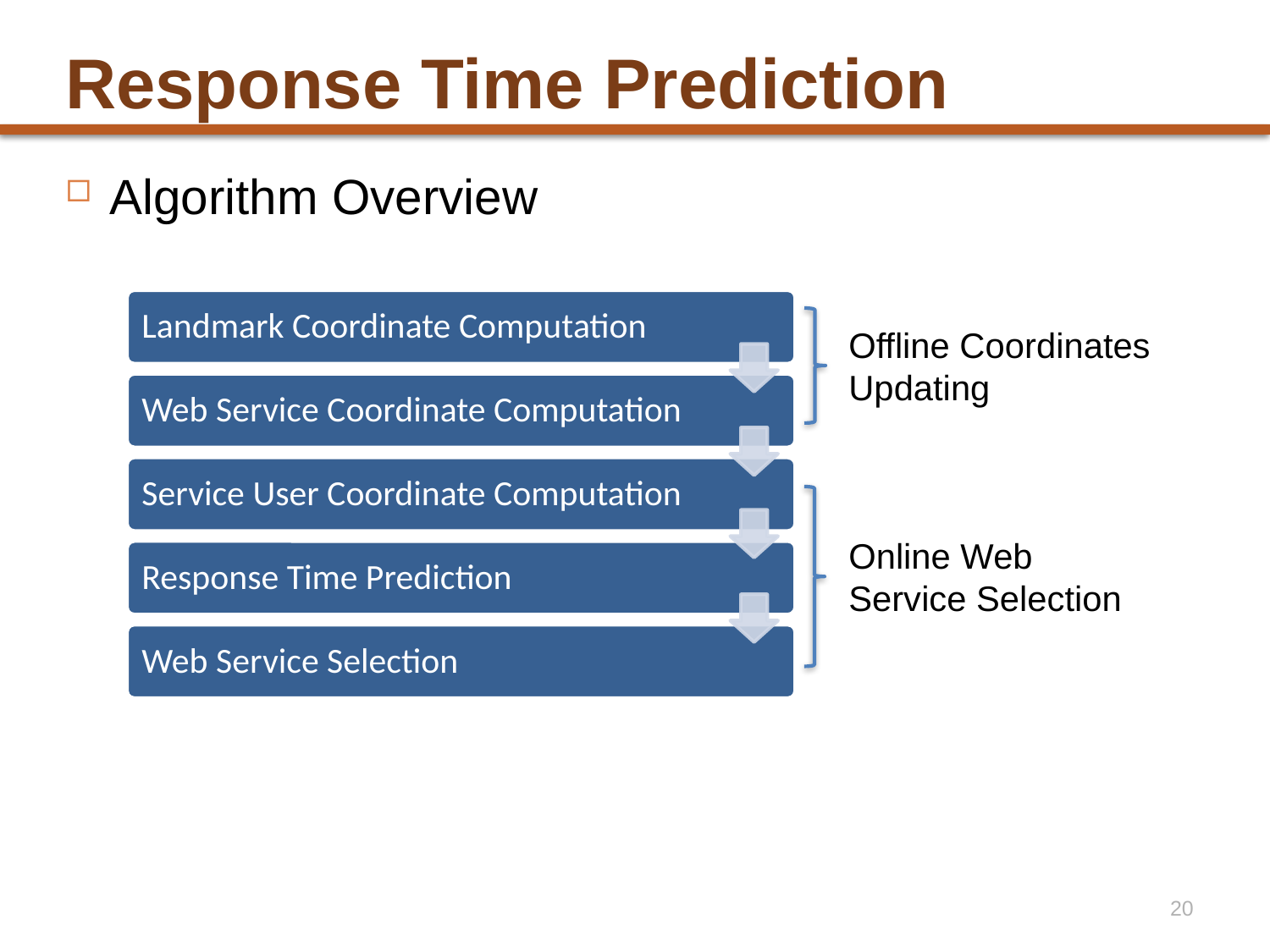

# Response Time Prediction
Algorithm Overview

Landmark Coordinate Computation
Web Service Coordinate Computation
Service User Coordinate Computation
Response Time Prediction
Web Service Selection

Offline Coordinates Updating

Online Web Service Selection
20